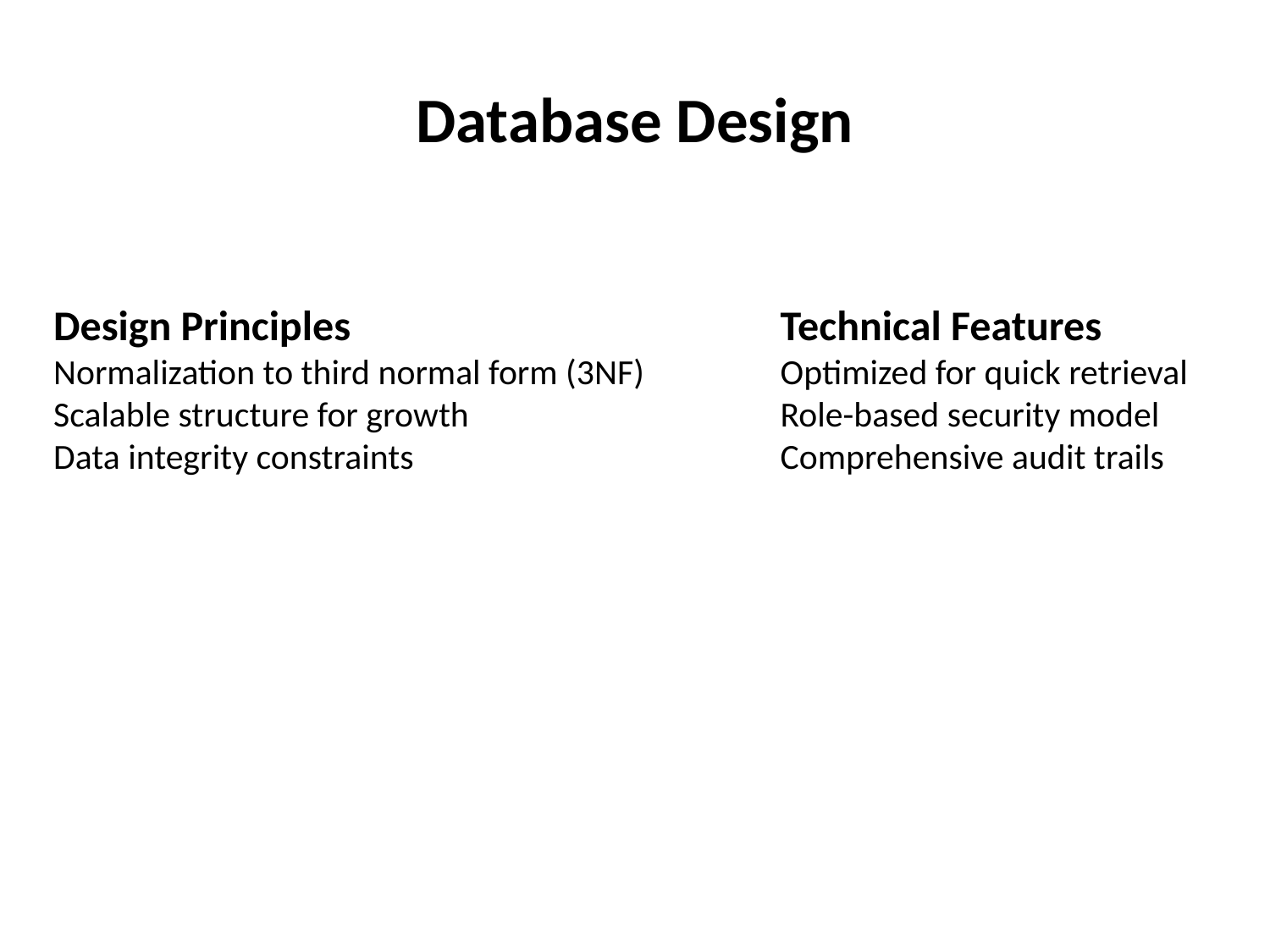

# Database Design

Design Principles
Normalization to third normal form (3NF)
Scalable structure for growth
Data integrity constraints

Technical Features
Optimized for quick retrieval
Role-based security model
Comprehensive audit trails